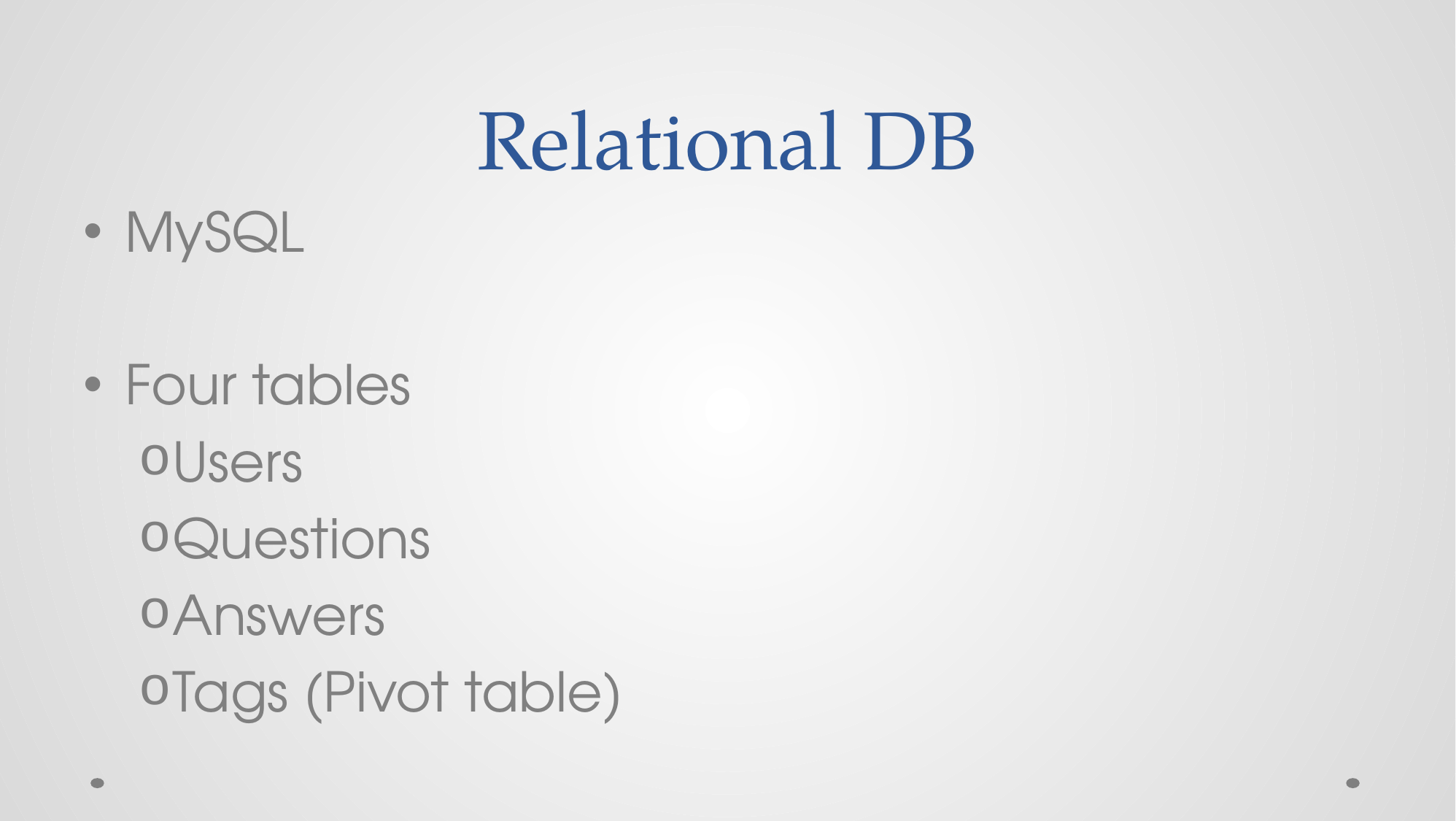

# Relational DB
MySQL

Four tables
Users
Questions
Answers
Tags (Pivot table)